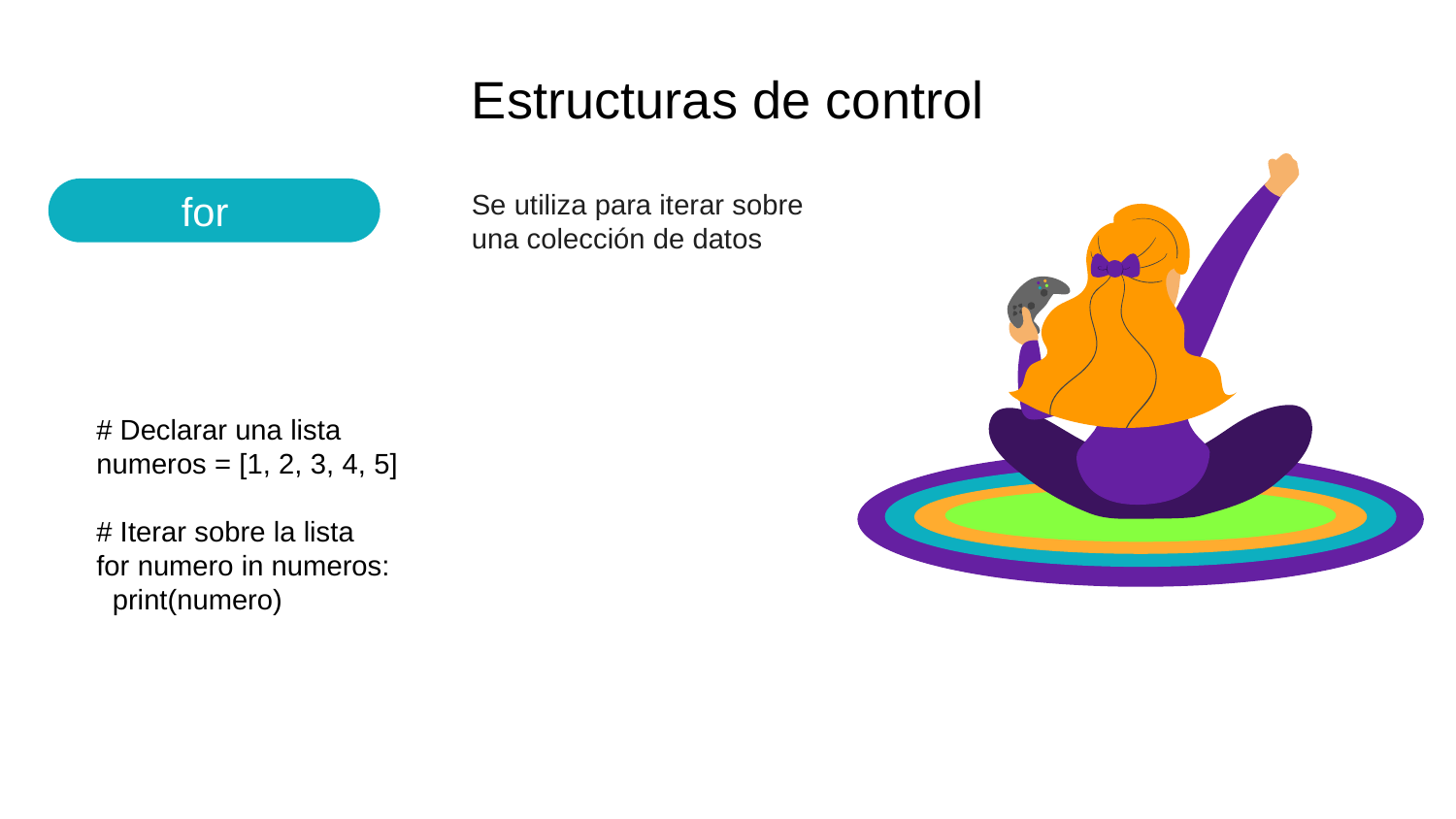

# Estructuras de control

for
Se utiliza para iterar sobre una colección de datos
# Declarar una lista
numeros = [1, 2, 3, 4, 5]

# Iterar sobre la lista
for numero in numeros:
  print(numero)